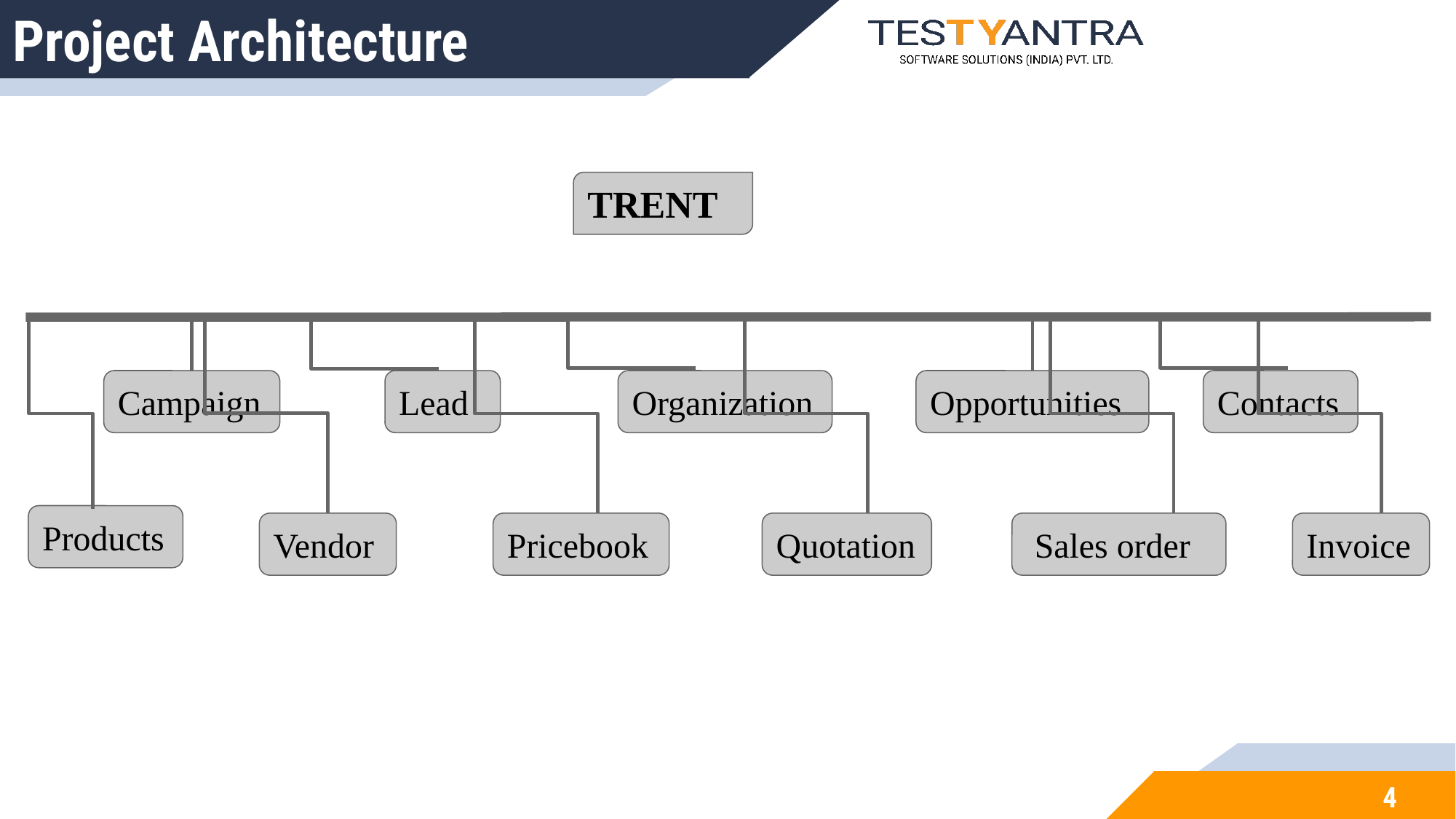

# Project Architecture
TRENT
Campaign
Lead
Organization
Opportunities
Contacts

Products
Vendor
Pricebook
Quotation
 Sales order
Invoice
4